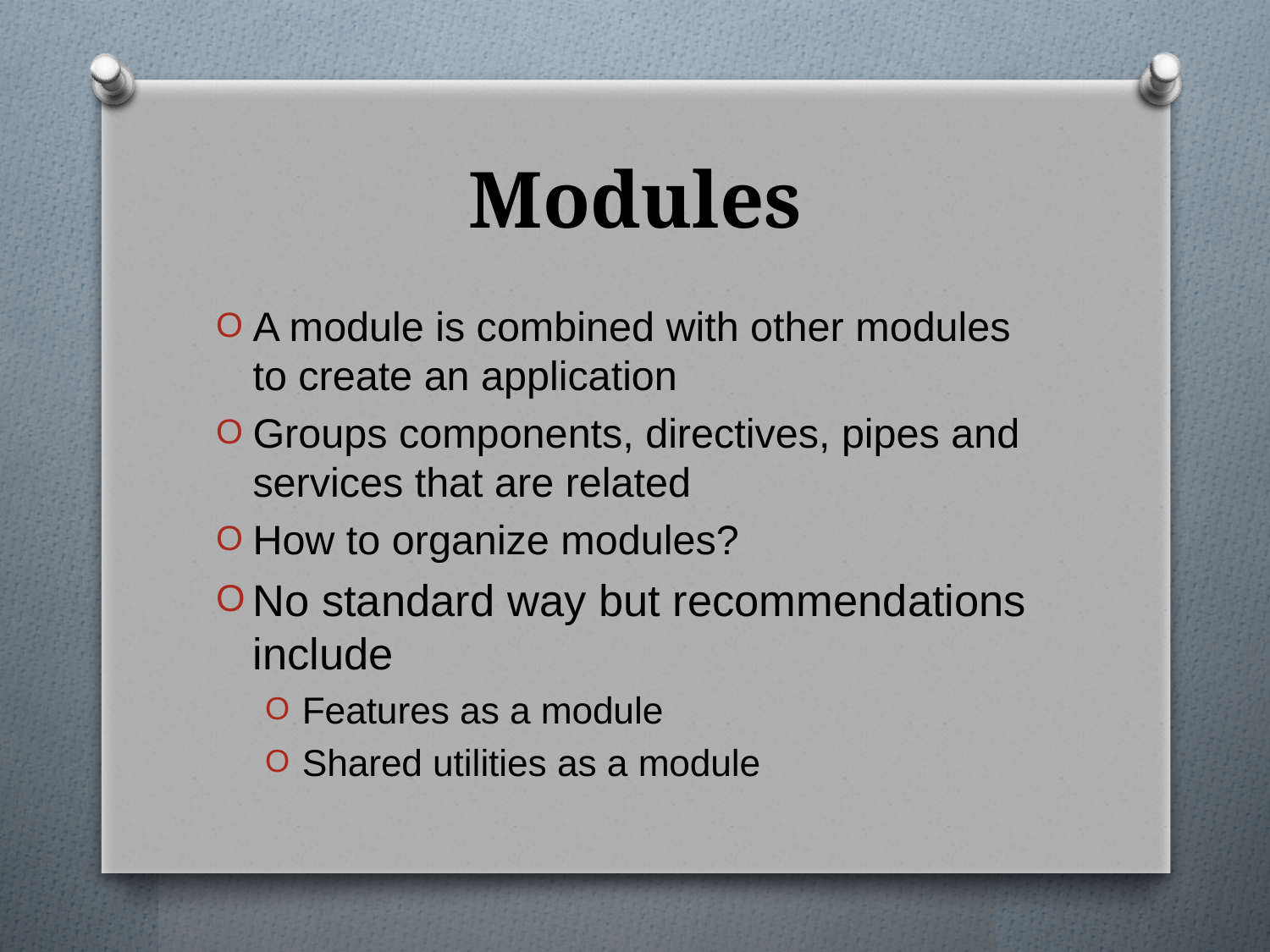

# Modules
A module is combined with other modules to create an application
Groups components, directives, pipes and services that are related
How to organize modules?
No standard way but recommendations include
Features as a module
Shared utilities as a module